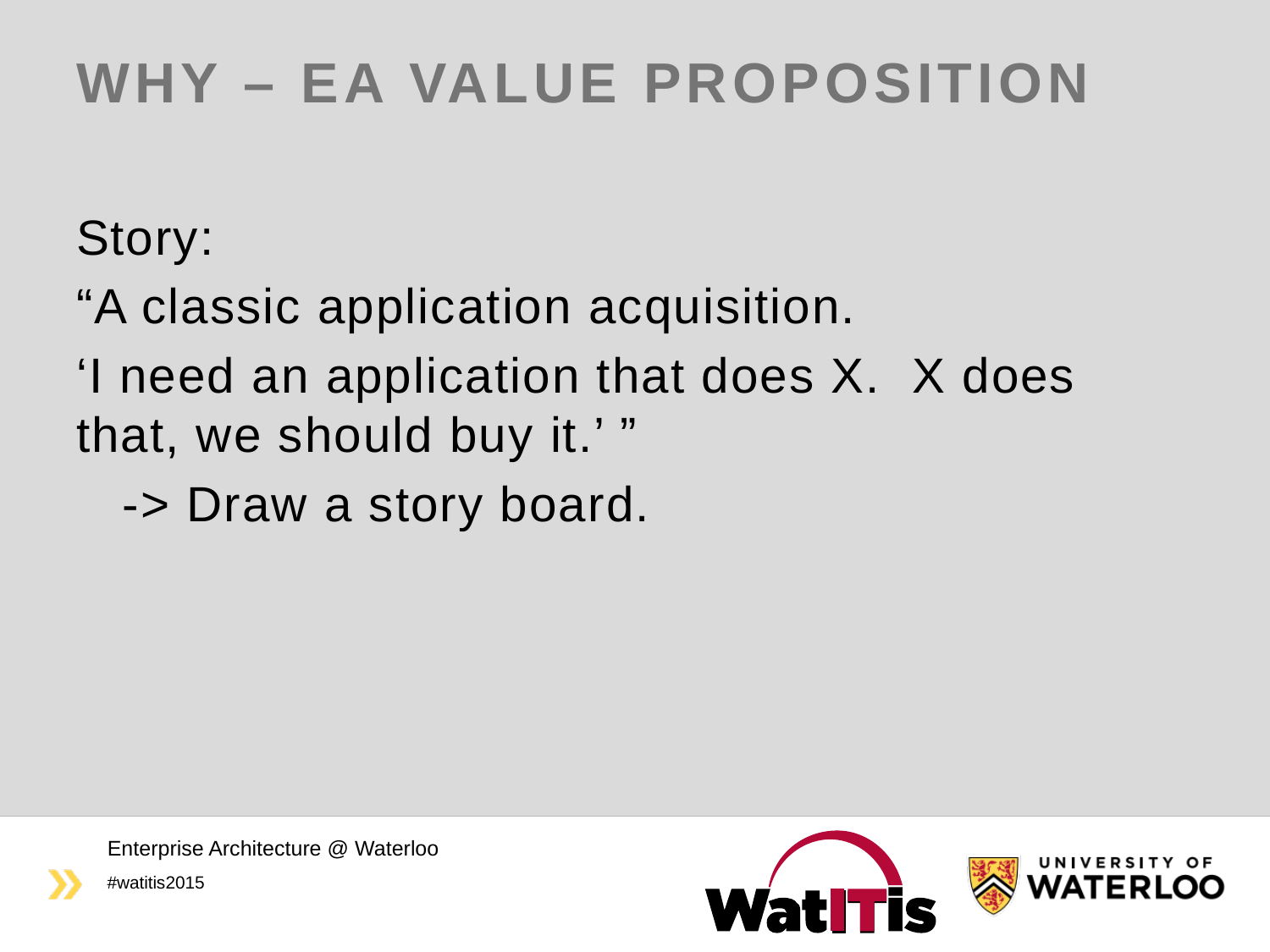

# Why – EA Value Proposition
Story:
“A classic application acquisition.
‘I need an application that does X.  X does that, we should buy it.’ ”
   -> Draw a story board.
Enterprise Architecture @ Waterloo